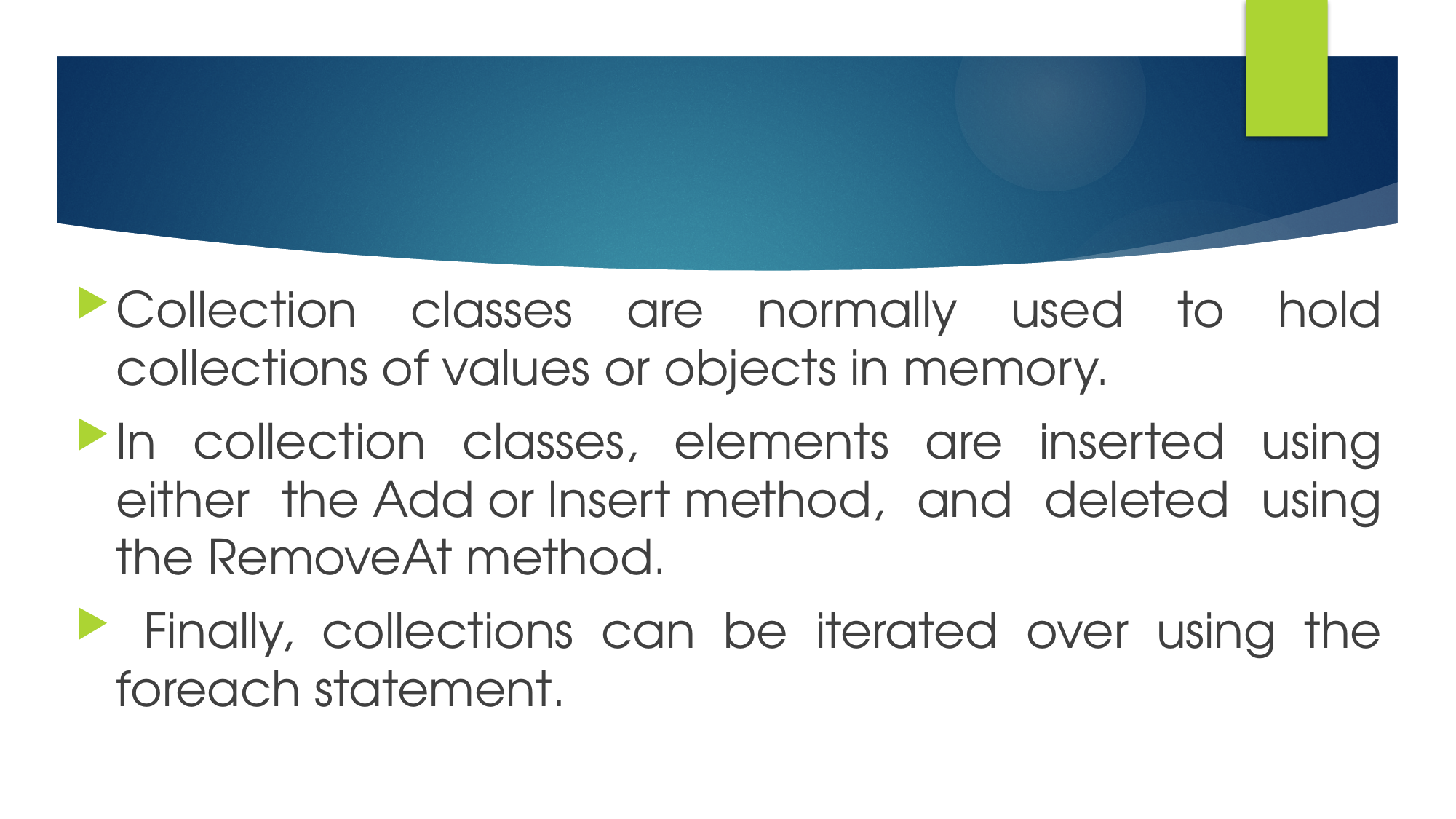

Collection classes are normally used to hold collections of values or objects in memory.
In collection classes, elements are inserted using either the Add or Insert method, and deleted using the RemoveAt method.
 Finally, collections can be iterated over using the foreach statement.